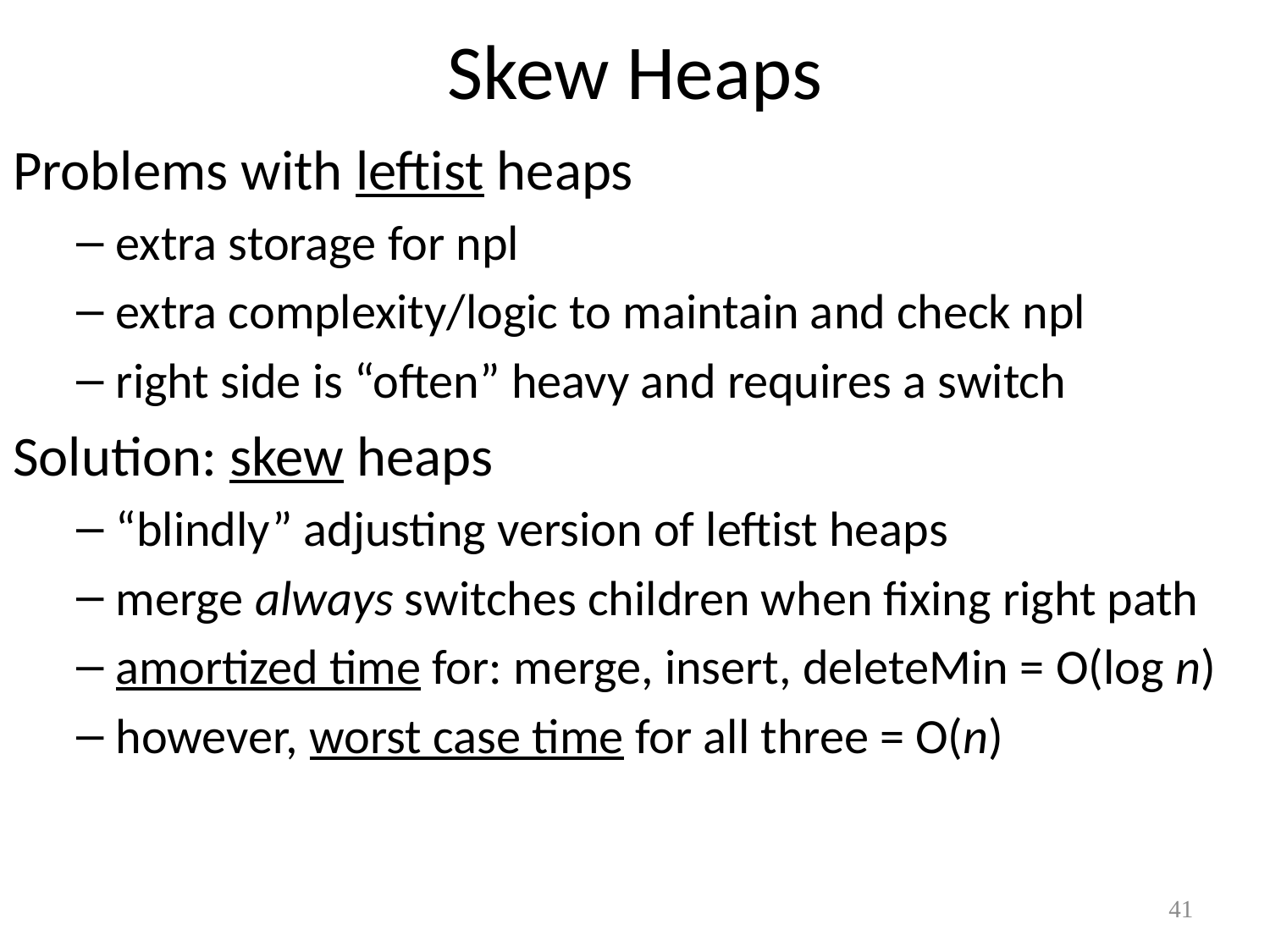

# Skew Heaps
Problems with leftist heaps
extra storage for npl
extra complexity/logic to maintain and check npl
right side is “often” heavy and requires a switch
Solution: skew heaps
“blindly” adjusting version of leftist heaps
merge always switches children when fixing right path
amortized time for: merge, insert, deleteMin = O(log n)
however, worst case time for all three = O(n)
- Simple to implement,
- no npl stuff
41